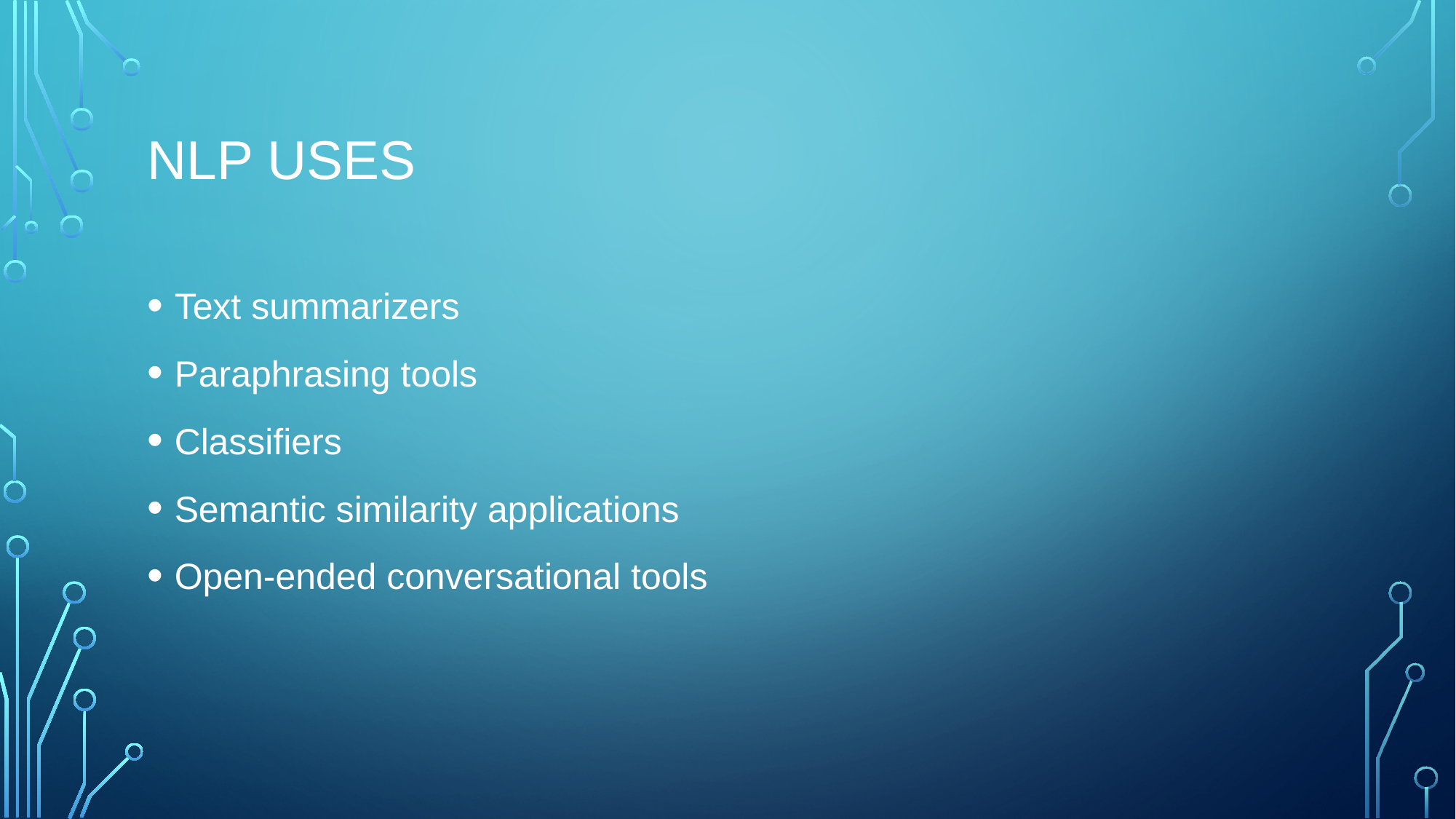

# NLP Uses
Text summarizers
Paraphrasing tools
Classifiers
Semantic similarity applications
Open-ended conversational tools